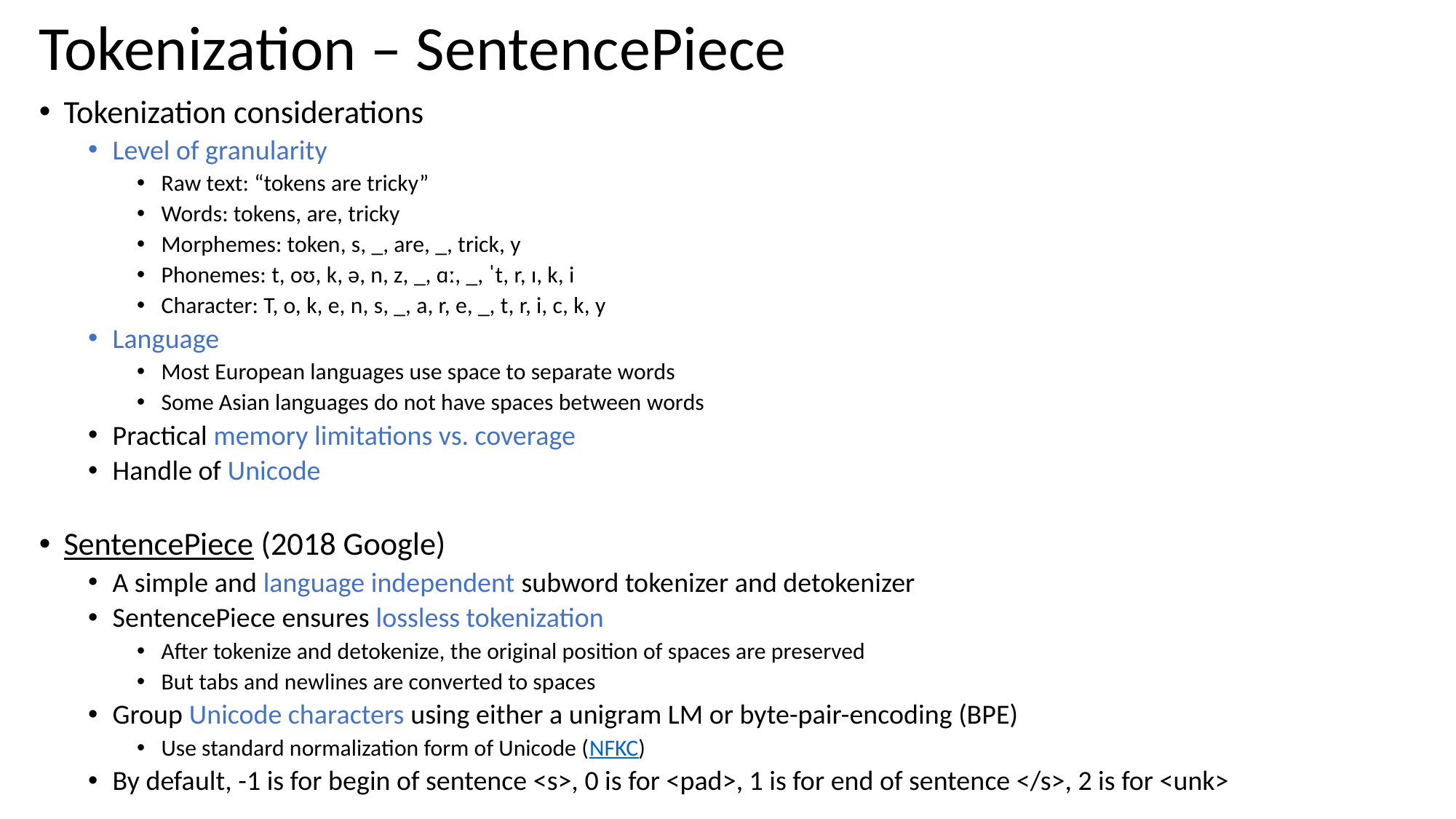

# Tokenization – SentencePiece
Tokenization considerations
Level of granularity
Raw text: “tokens are tricky”
Words: tokens, are, tricky
Morphemes: token, s, _, are, _, trick, y
Phonemes: t, oʊ, k, ə, n, z, _, ɑː, _, ˈt, r, ɪ, k, i
Character: T, o, k, e, n, s, _, a, r, e, _, t, r, i, c, k, y
Language
Most European languages use space to separate words
Some Asian languages do not have spaces between words
Practical memory limitations vs. coverage
Handle of Unicode
SentencePiece (2018 Google)
A simple and language independent subword tokenizer and detokenizer
SentencePiece ensures lossless tokenization
After tokenize and detokenize, the original position of spaces are preserved
But tabs and newlines are converted to spaces
Group Unicode characters using either a unigram LM or byte-pair-encoding (BPE)
Use standard normalization form of Unicode (NFKC)
By default, -1 is for begin of sentence <s>, 0 is for <pad>, 1 is for end of sentence </s>, 2 is for <unk>